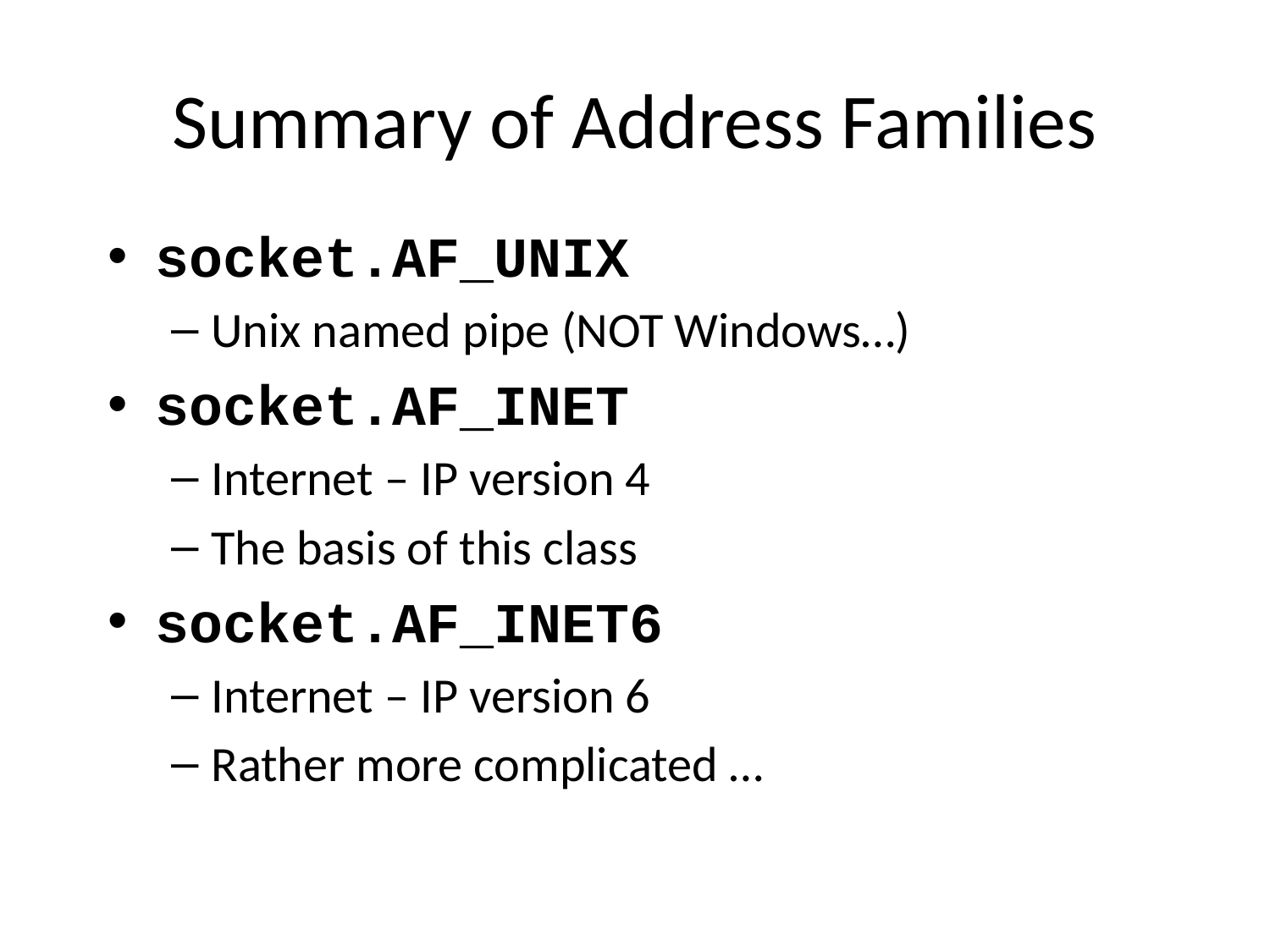

# Summary of Address Families
socket.AF_UNIX
Unix named pipe (NOT Windows…)
socket.AF_INET
Internet – IP version 4
The basis of this class
socket.AF_INET6
Internet – IP version 6
Rather more complicated …